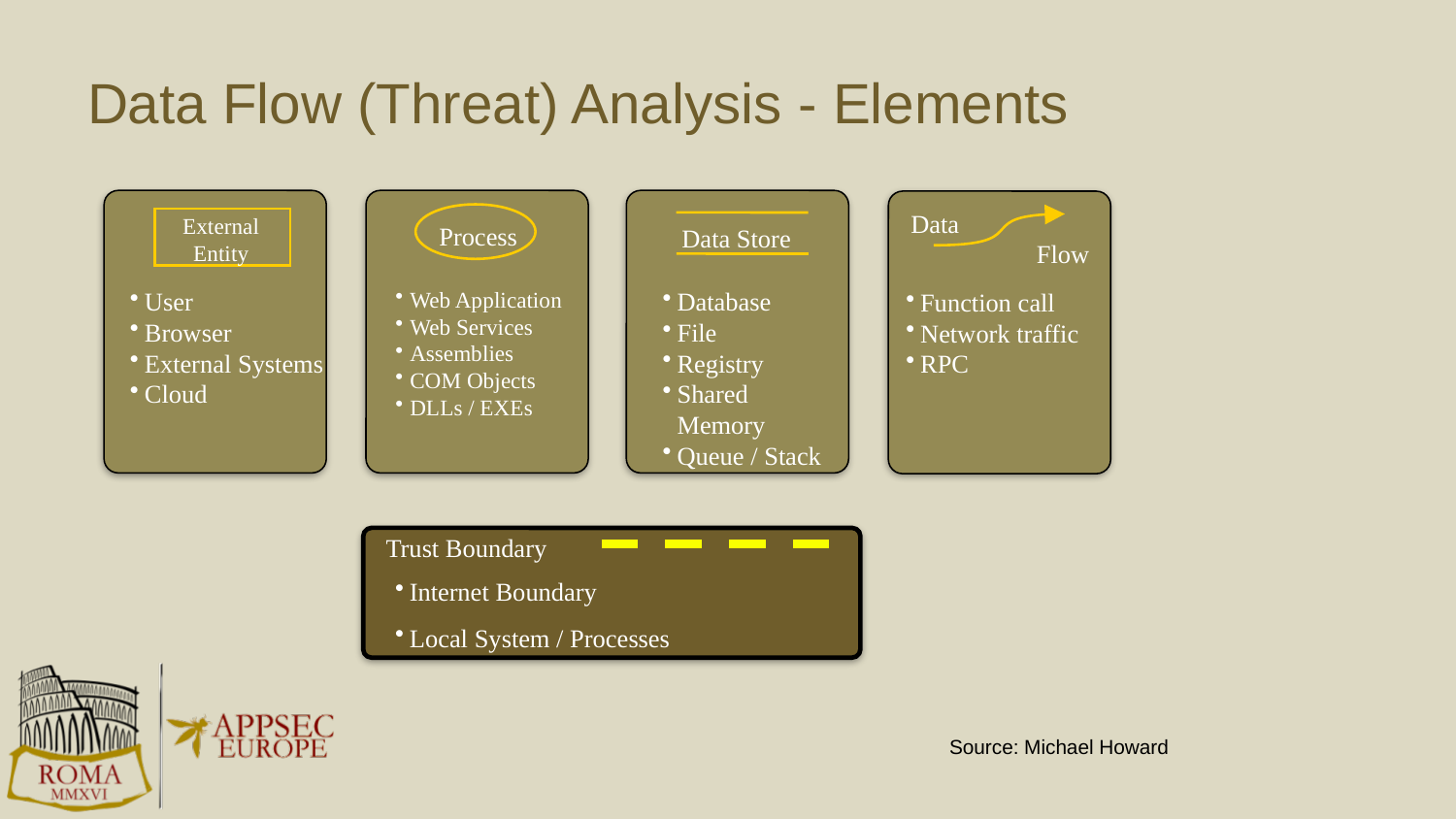

# Data Flow (Threat) Analysis - Elements

Data
Flow

External Entity

Process
Data Store
User
Browser
External Systems
Cloud

Web Application
Web Services
Assemblies
COM Objects
DLLs / EXEs
Database
File
Registry
Shared
Memory
Queue / Stack

Function call
Network traffic
RPC

Trust Boundary

Internet Boundary
Local System / Processes

Source: Michael Howard